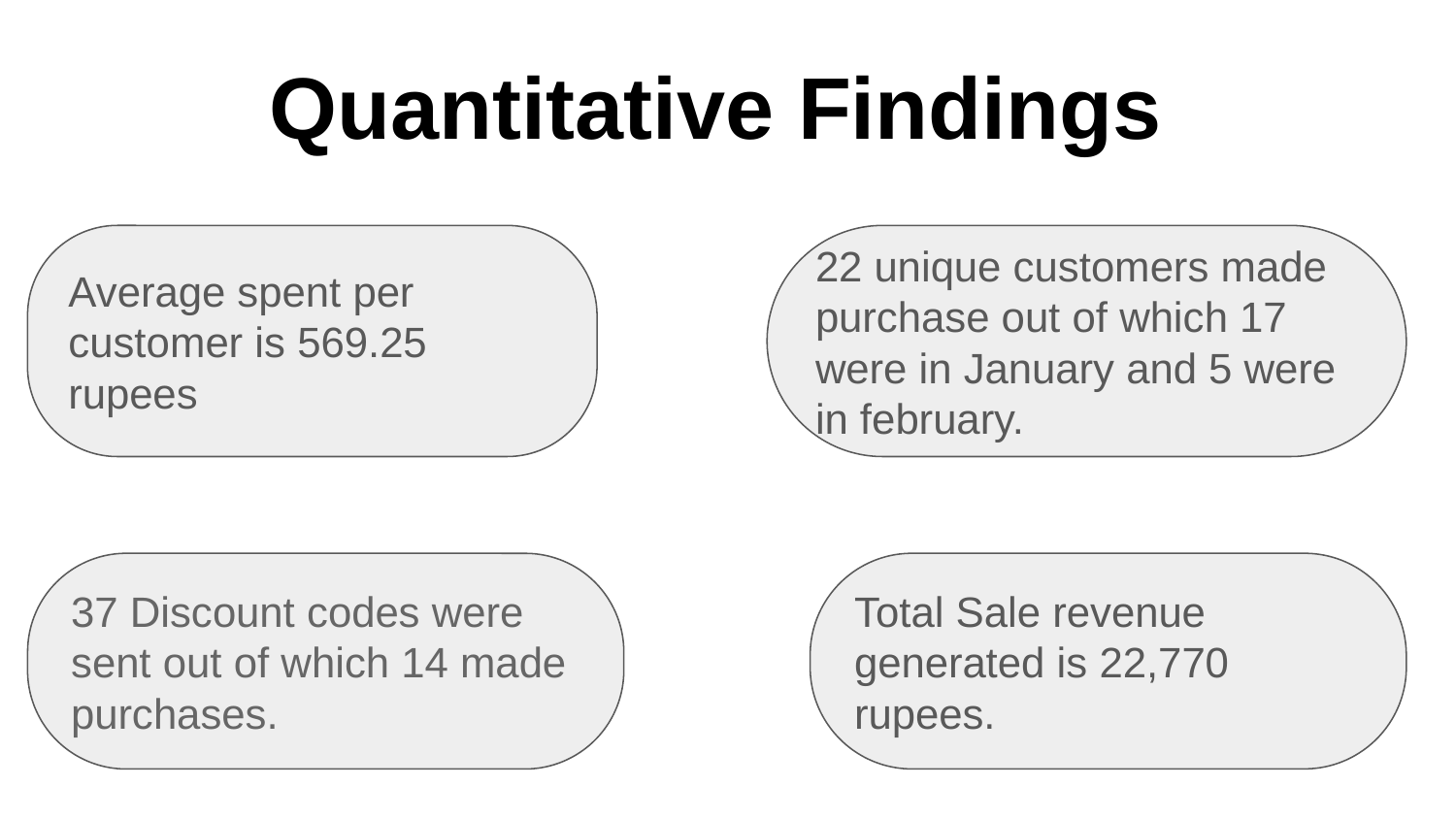

# Quantitative Findings
Average spent per customer is 569.25 rupees
22 unique customers made purchase out of which 17 were in January and 5 were in february.
Total Sale revenue generated is 22,770 rupees.
37 Discount codes were sent out of which 14 made purchases.